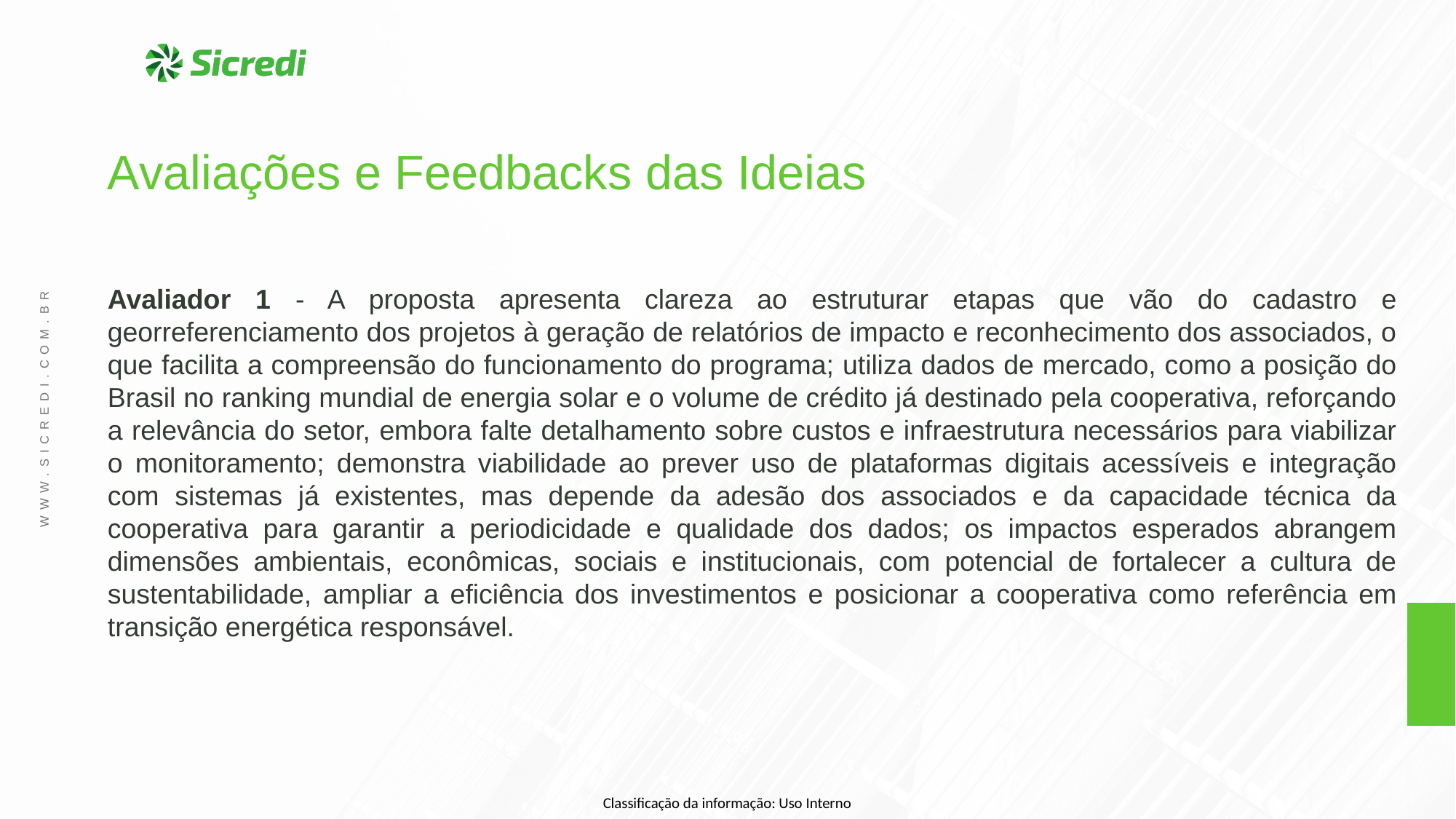

Avaliações e Feedbacks das Ideias
Avaliador 1 - A proposta apresenta clareza ao estruturar etapas que vão do cadastro e georreferenciamento dos projetos à geração de relatórios de impacto e reconhecimento dos associados, o que facilita a compreensão do funcionamento do programa; utiliza dados de mercado, como a posição do Brasil no ranking mundial de energia solar e o volume de crédito já destinado pela cooperativa, reforçando a relevância do setor, embora falte detalhamento sobre custos e infraestrutura necessários para viabilizar o monitoramento; demonstra viabilidade ao prever uso de plataformas digitais acessíveis e integração com sistemas já existentes, mas depende da adesão dos associados e da capacidade técnica da cooperativa para garantir a periodicidade e qualidade dos dados; os impactos esperados abrangem dimensões ambientais, econômicas, sociais e institucionais, com potencial de fortalecer a cultura de sustentabilidade, ampliar a eficiência dos investimentos e posicionar a cooperativa como referência em transição energética responsável.